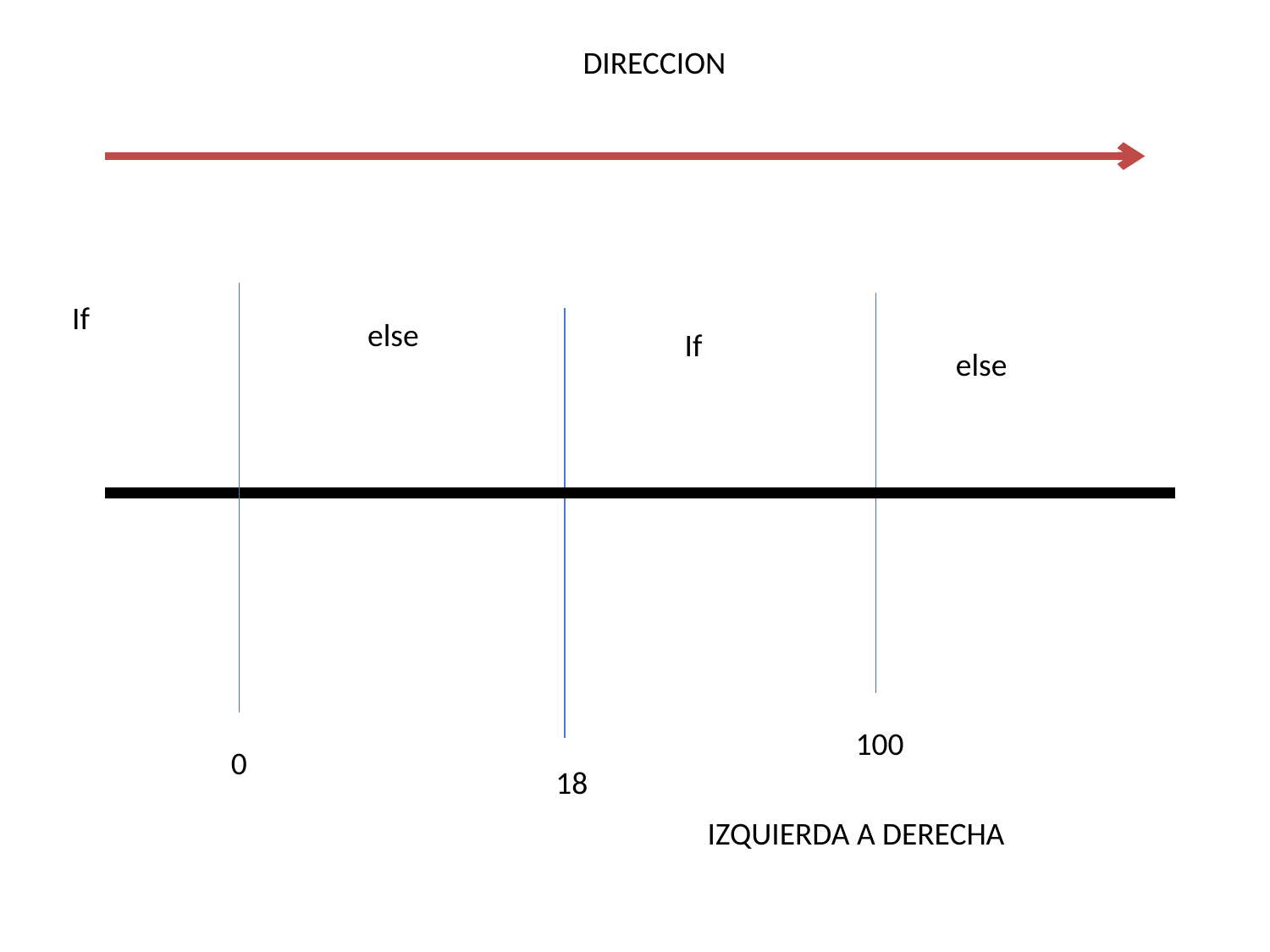

DIRECCION
If
else
If
else
100
0
18
IZQUIERDA A DERECHA